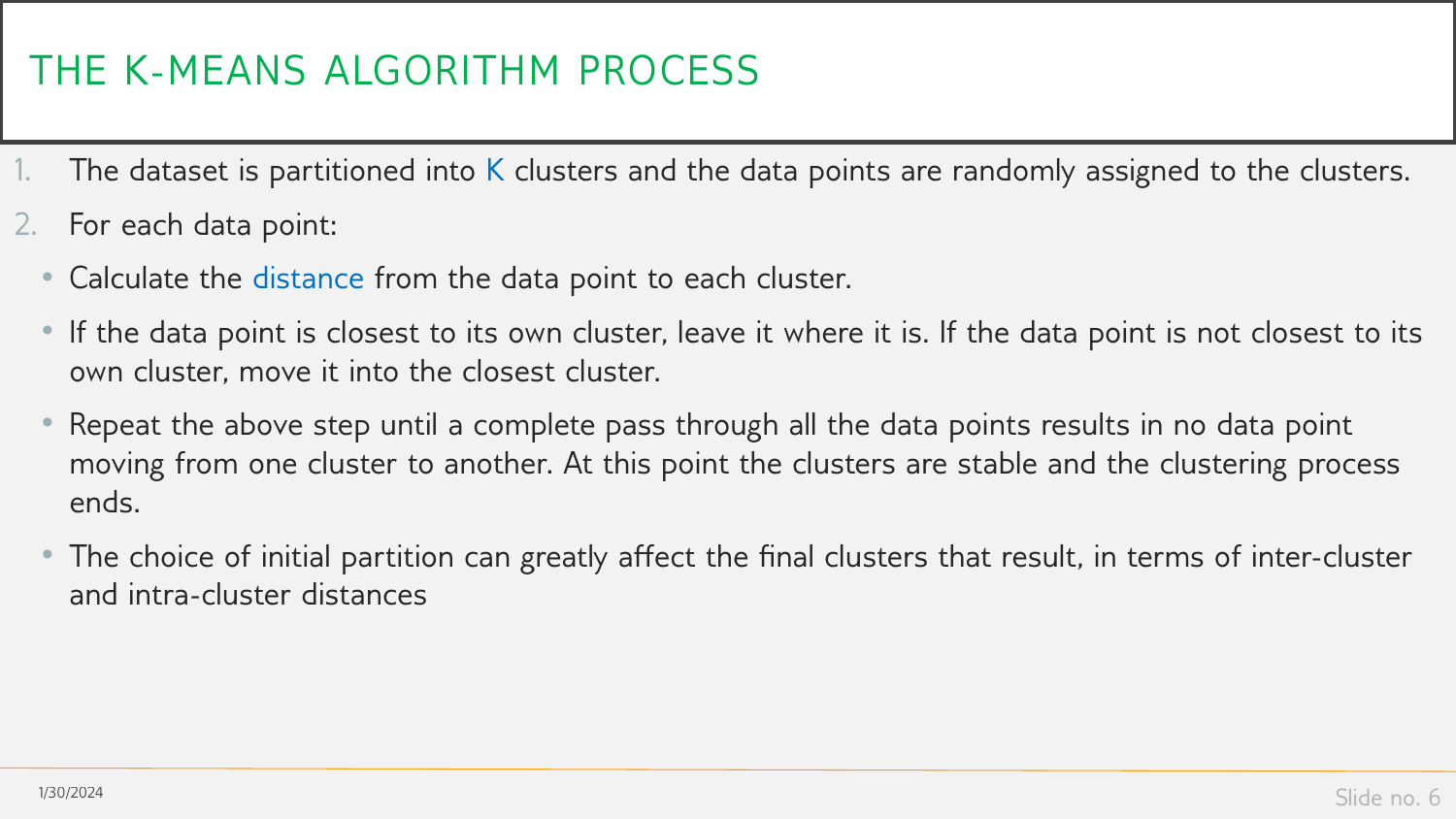

# The K-Means Algorithm Process
The dataset is partitioned into K clusters and the data points are randomly assigned to the clusters.
For each data point:
Calculate the distance from the data point to each cluster.
If the data point is closest to its own cluster, leave it where it is. If the data point is not closest to its own cluster, move it into the closest cluster.
Repeat the above step until a complete pass through all the data points results in no data point moving from one cluster to another. At this point the clusters are stable and the clustering process ends.
The choice of initial partition can greatly affect the final clusters that result, in terms of inter-cluster and intra-cluster distances
1/30/2024
Slide no. 6